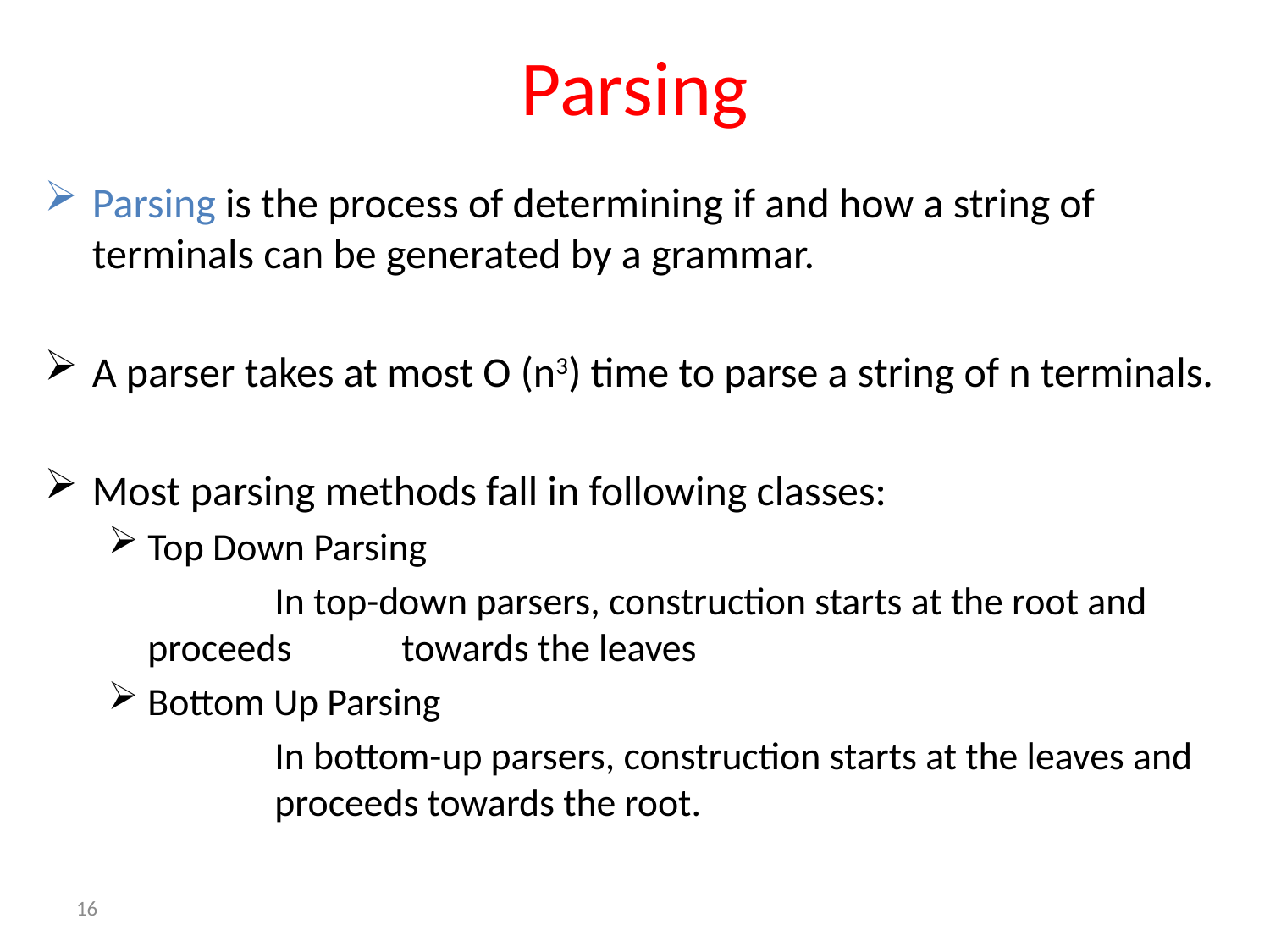

# Parsing
Parsing is the process of determining if and how a string of terminals can be generated by a grammar.

A parser takes at most O (n3) time to parse a string of n terminals.

Most parsing methods fall in following classes:
Top Down Parsing
		In top-down parsers, construction starts at the root and proceeds 	towards the leaves
Bottom Up Parsing
		In bottom-up parsers, construction starts at the leaves and 	proceeds towards the root.

16